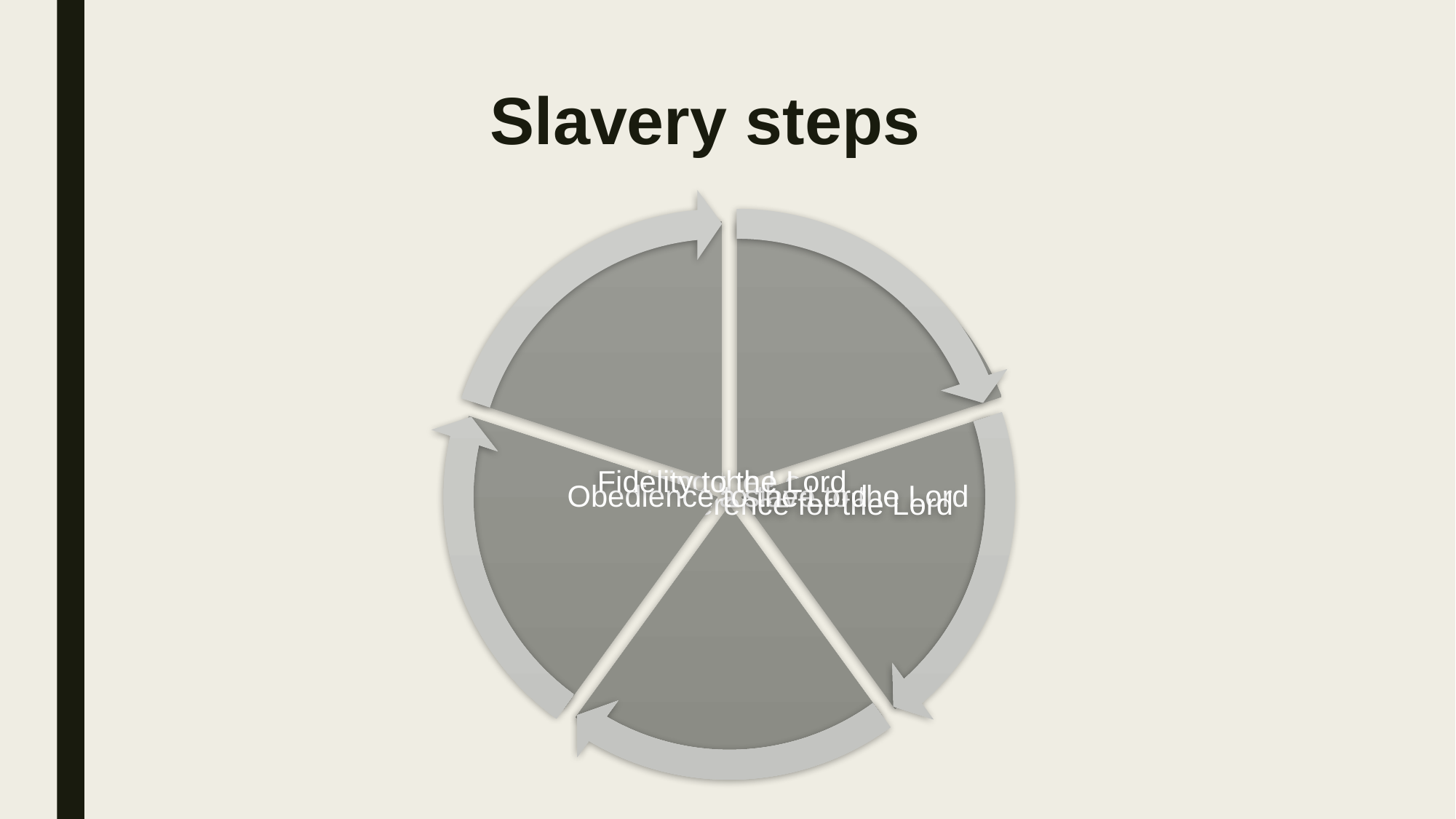

# Slavery steps
Recognizing the Lord ALLAH
Submission as a slave to the Lord
Respect & reverence for the Lord
Obedience to the Lord
Fidelity to the Lord